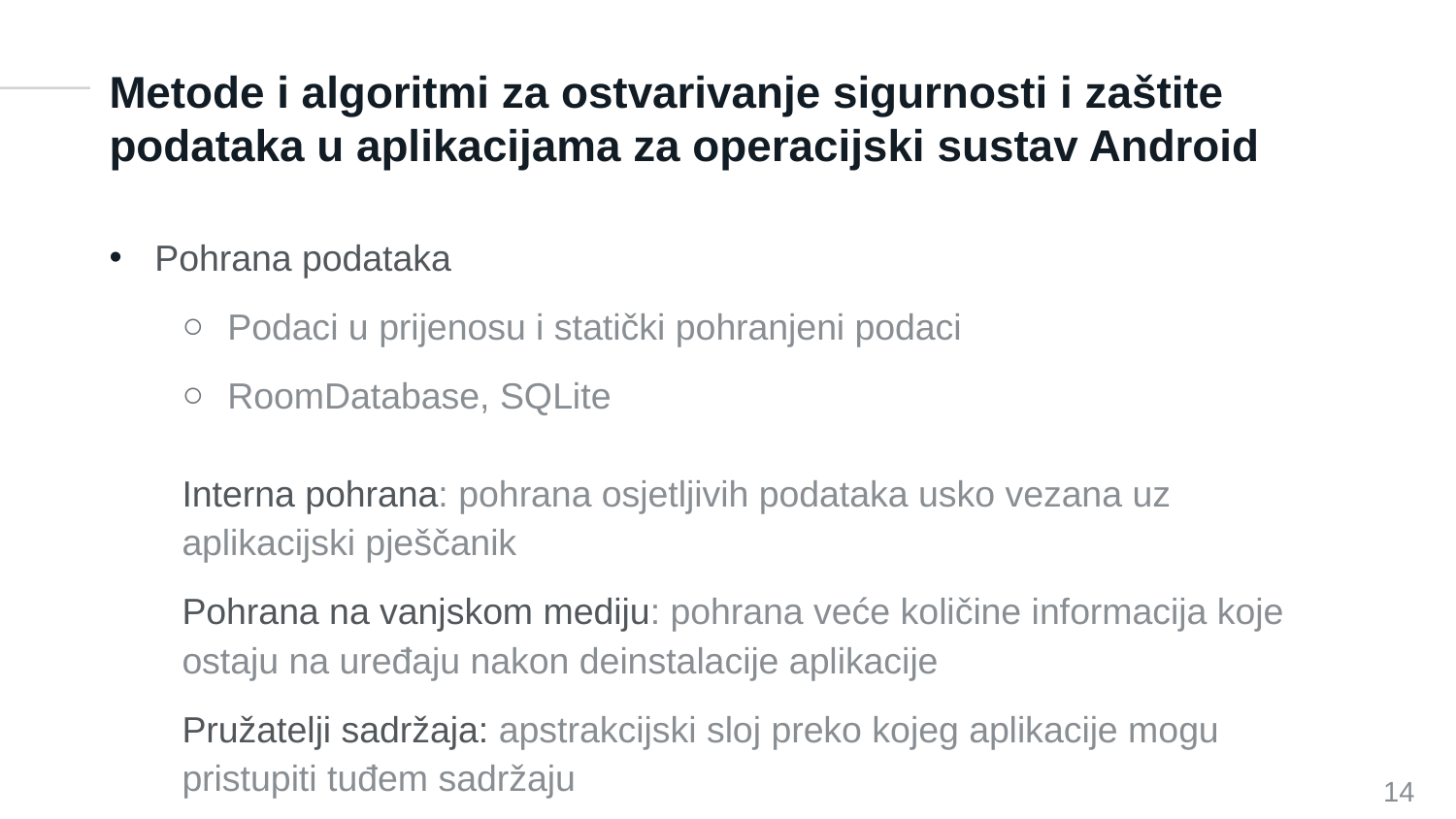

# Metode i algoritmi za ostvarivanje sigurnosti i zaštite podataka u aplikacijama za operacijski sustav Android
Pohrana podataka
Podaci u prijenosu i statički pohranjeni podaci
RoomDatabase, SQLite

Interna pohrana: pohrana osjetljivih podataka usko vezana uz aplikacijski pješčanik
Pohrana na vanjskom mediju: pohrana veće količine informacija koje ostaju na uređaju nakon deinstalacije aplikacije
Pružatelji sadržaja: apstrakcijski sloj preko kojeg aplikacije mogu pristupiti tuđem sadržaju
14